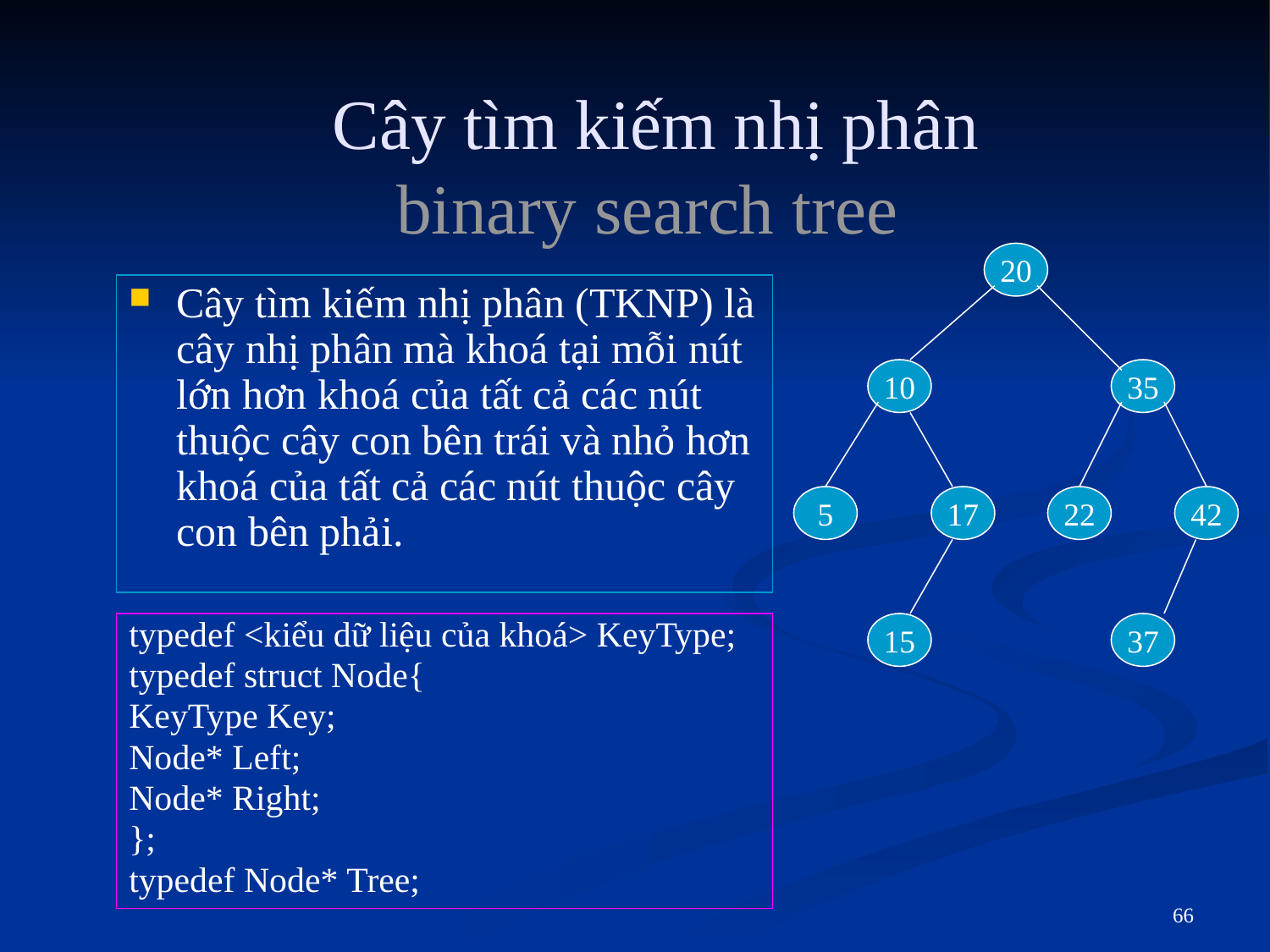

Cây tìm kiếm nhị phân
binary search tree
20

10
35

5
17
22
42

15
37
Cây tìm kiếm nhị phân (TKNP) là cây nhị phân mà khoá tại mỗi nút lớn hơn khoá của tất cả các nút thuộc cây con bên trái và nhỏ hơn khoá của tất cả các nút thuộc cây con bên phải.
typedef <kiểu dữ liệu của khoá> KeyType;
typedef struct Node{
KeyType Key;
Node* Left;
Node* Right;
};
typedef Node* Tree;

66